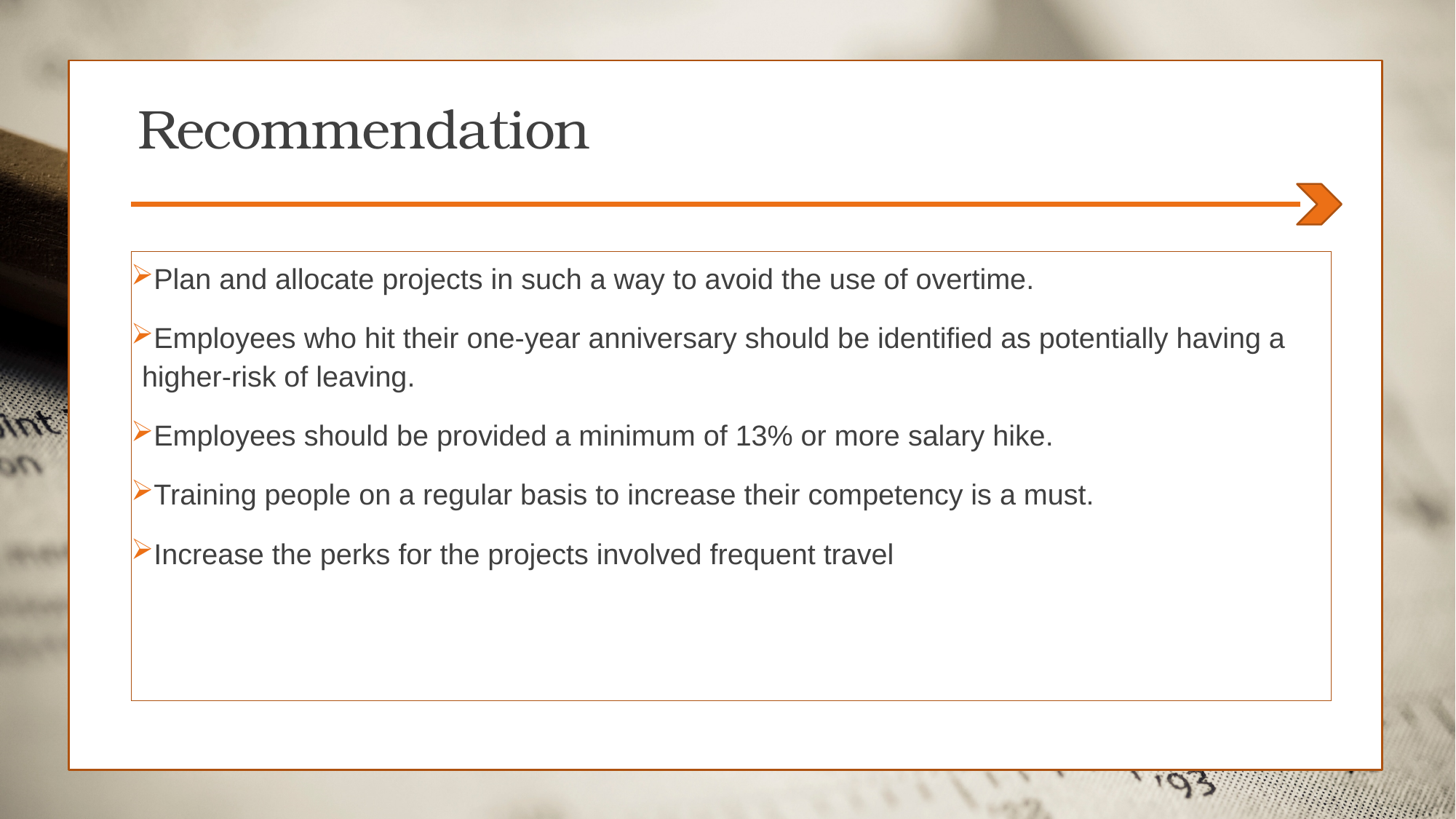

# Recommendation

Plan and allocate projects in such a way to avoid the use of overtime.
Employees who hit their one-year anniversary should be identified as potentially having a higher-risk of leaving.
Employees should be provided a minimum of 13% or more salary hike.
Training people on a regular basis to increase their competency is a must.
Increase the perks for the projects involved frequent travel